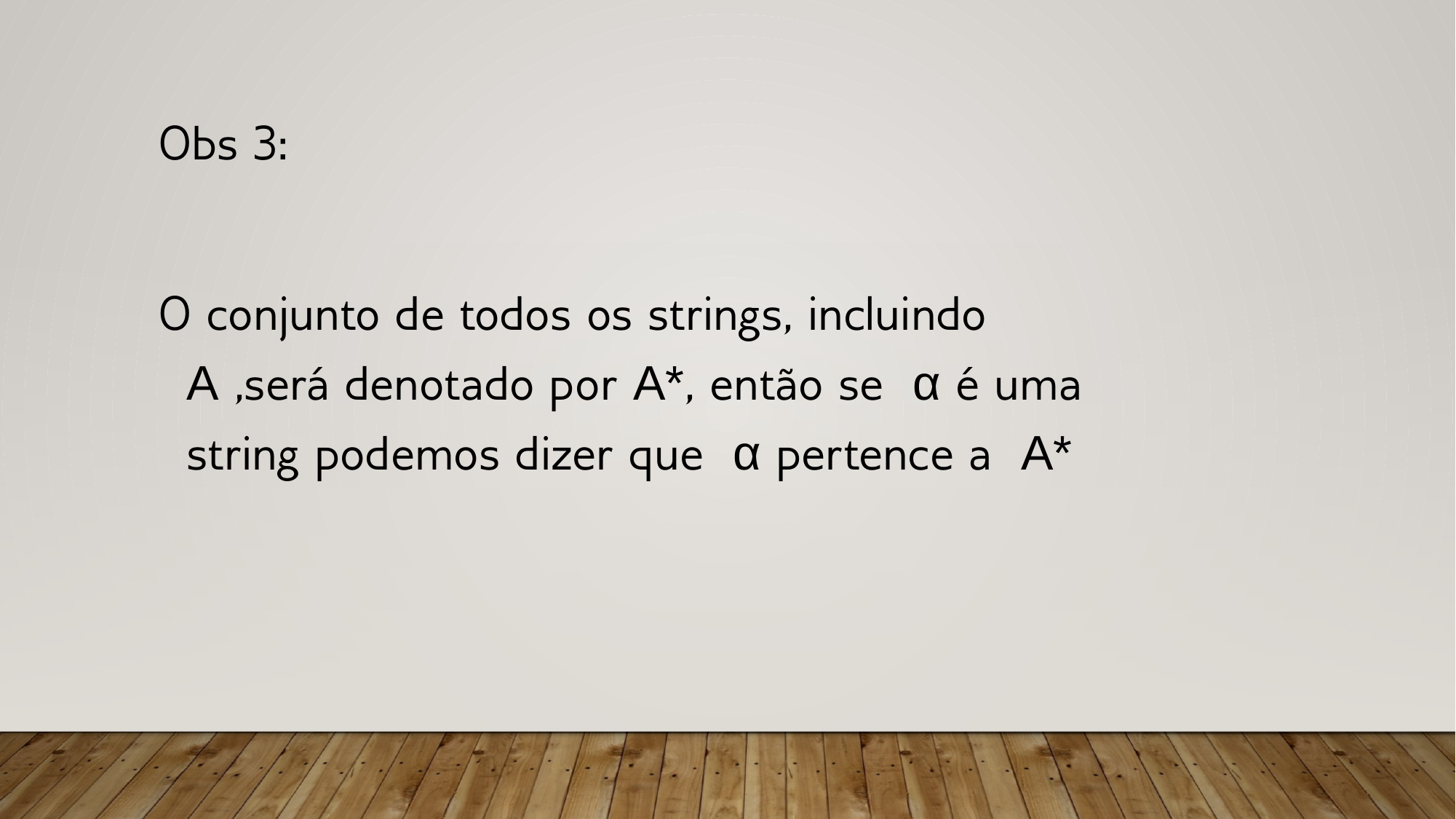

Obs 3:

O conjunto de todos os strings, incluindo A ,será denotado por A*, então se  α é uma string podemos dizer que  α pertence a  A*